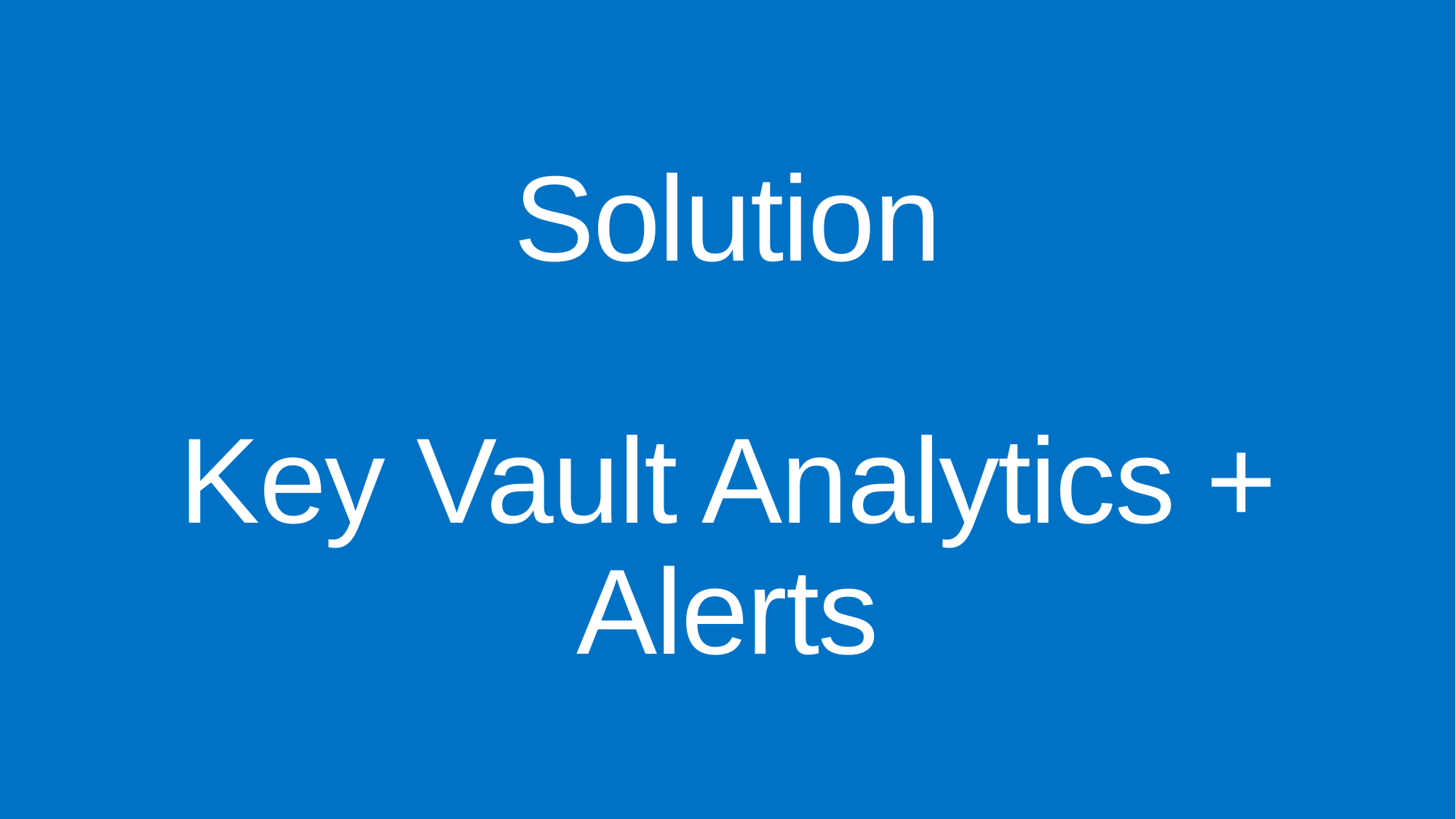

# Solution Key Vault Analytics + Alerts